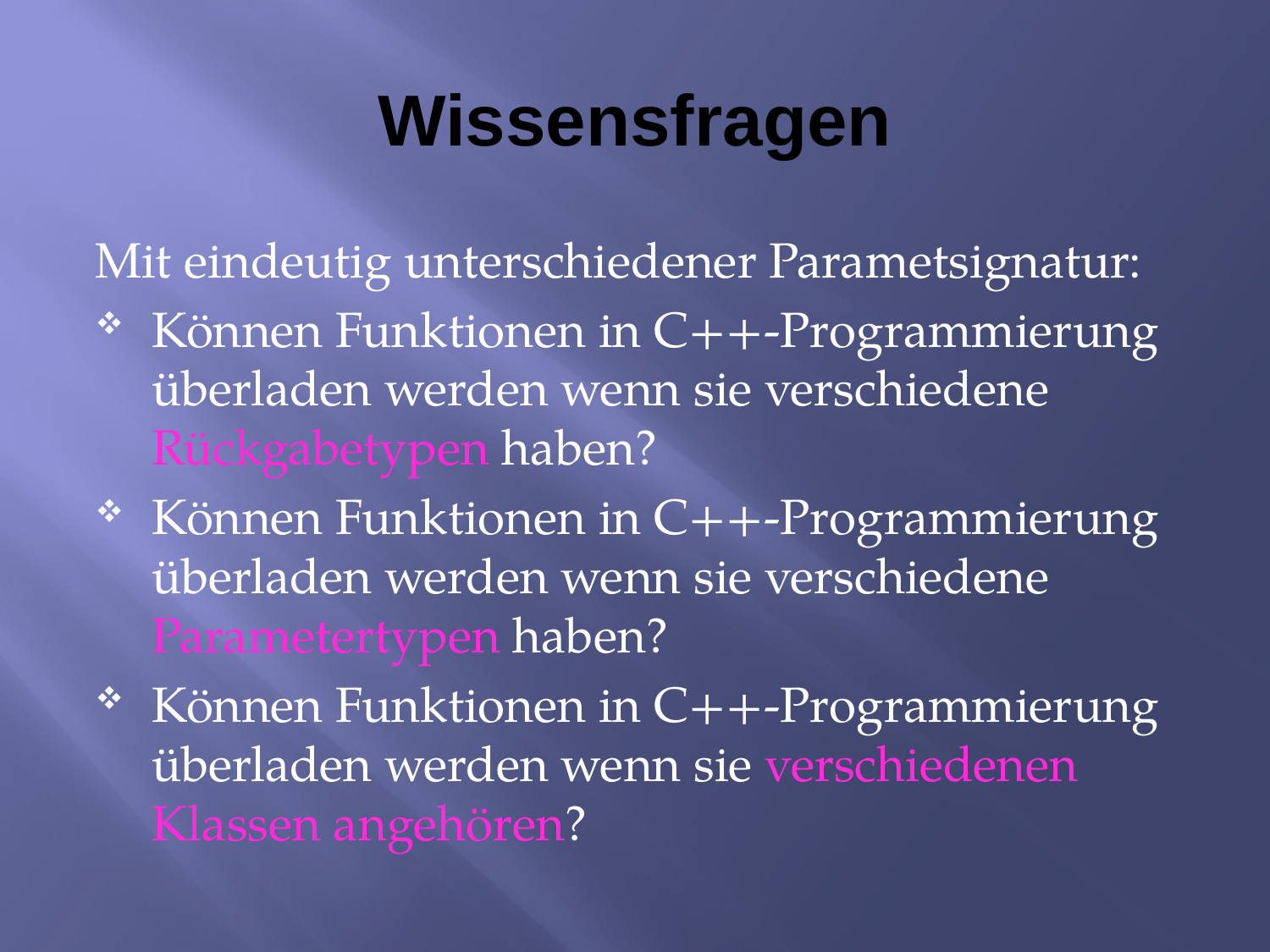

# Wissensfragen
Mit eindeutig unterschiedener Parametsignatur:
Können Funktionen in C++-Programmierung überladen werden wenn sie verschiedene Rückgabetypen haben?
Können Funktionen in C++-Programmierung überladen werden wenn sie verschiedene Parametertypen haben?
Können Funktionen in C++-Programmierung überladen werden wenn sie verschiedenen Klassen angehören?